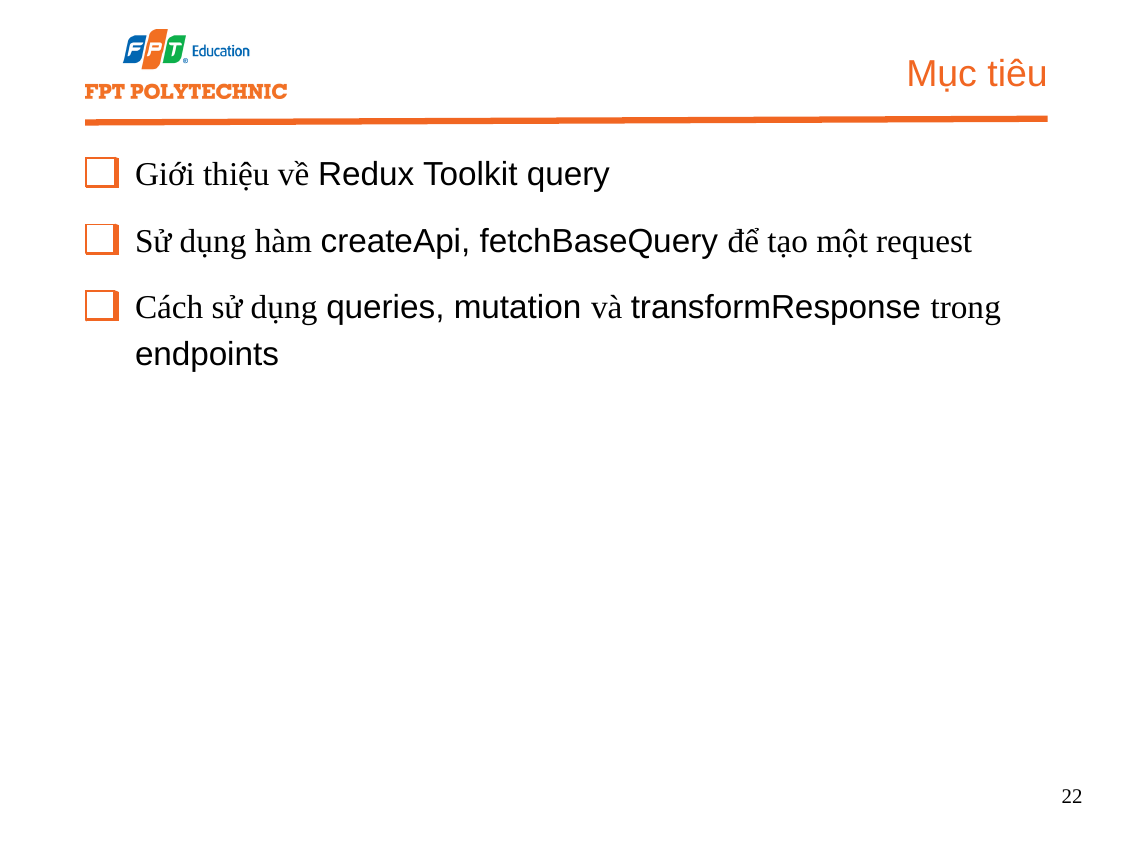

Mục tiêu

Giới thiệu về Redux Toolkit query

Sử dụng hàm createApi, fetchBaseQuery để tạo một request

Cách sử dụng queries, mutation và transformResponse trong endpoints

22